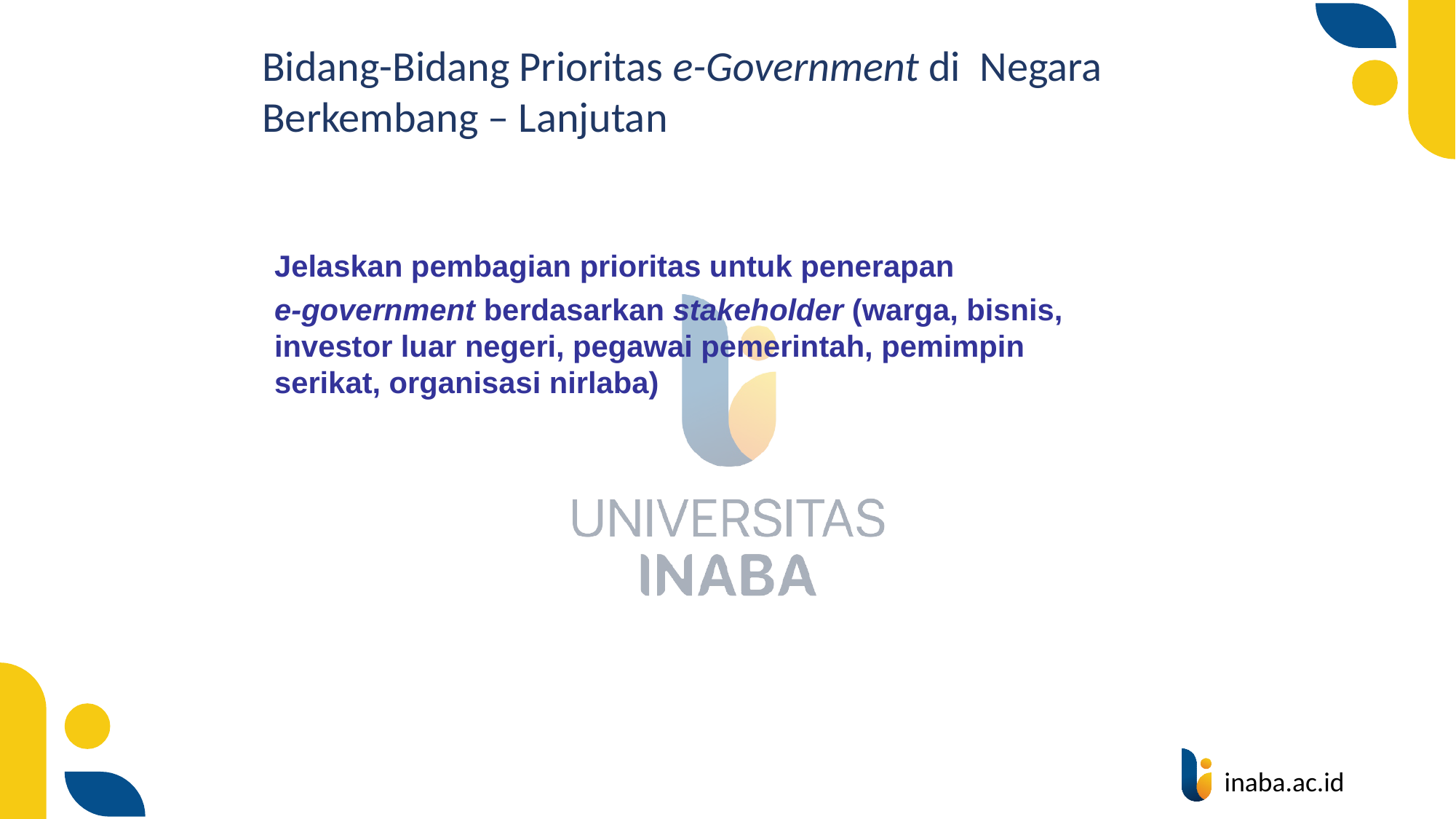

# Bidang-Bidang Prioritas e-Government di  Negara Berkembang – Lanjutan

Jelaskan pembagian prioritas untuk penerapan
e-government berdasarkan stakeholder (warga, bisnis,  investor luar negeri, pegawai pemerintah, pemimpin  serikat, organisasi nirlaba)